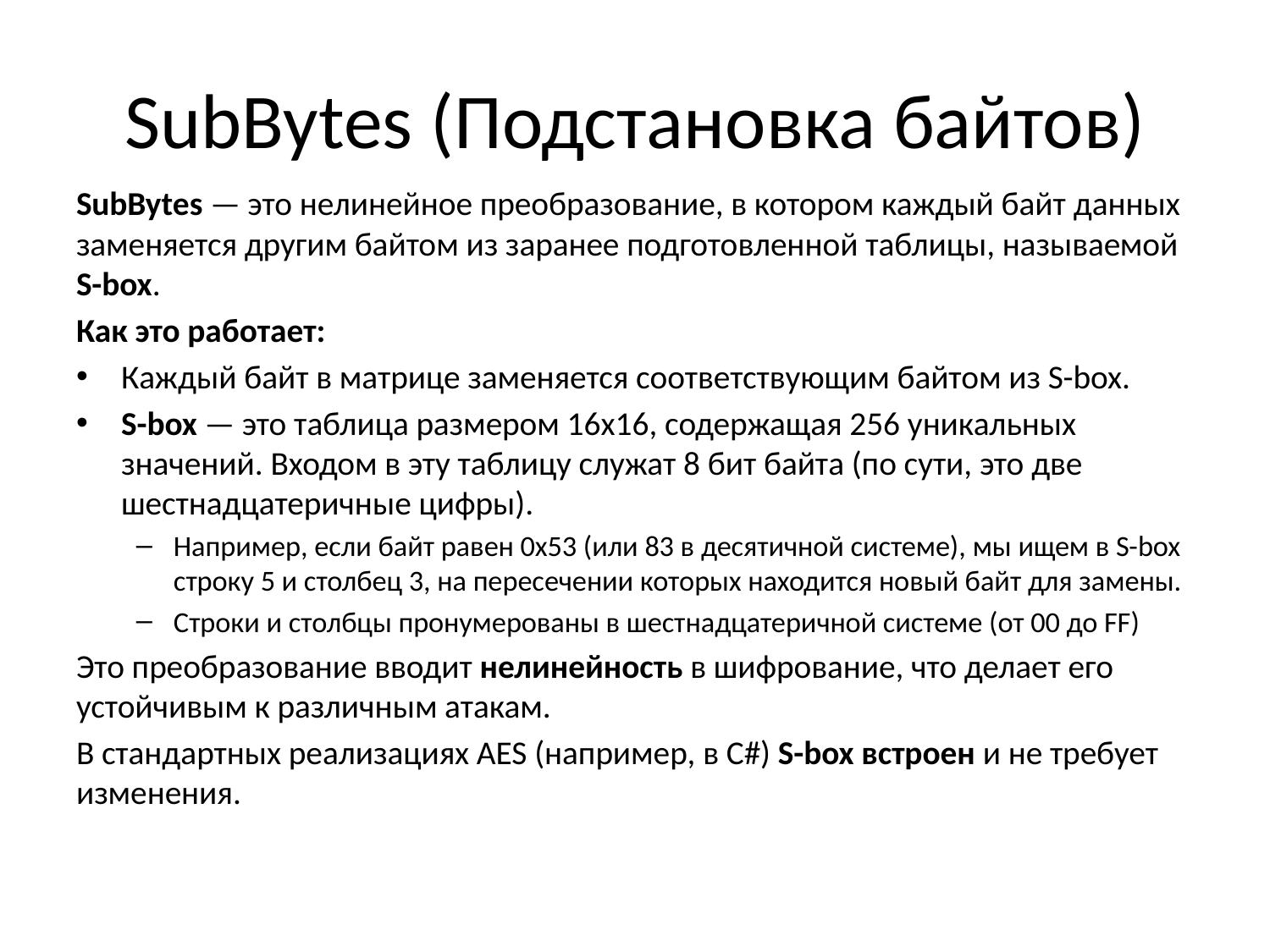

# SubBytes (Подстановка байтов)
SubBytes — это нелинейное преобразование, в котором каждый байт данных заменяется другим байтом из заранее подготовленной таблицы, называемой S-box.
Как это работает:
Каждый байт в матрице заменяется соответствующим байтом из S-box.
S-box — это таблица размером 16x16, содержащая 256 уникальных значений. Входом в эту таблицу служат 8 бит байта (по сути, это две шестнадцатеричные цифры).
Например, если байт равен 0x53 (или 83 в десятичной системе), мы ищем в S-box строку 5 и столбец 3, на пересечении которых находится новый байт для замены.
Строки и столбцы пронумерованы в шестнадцатеричной системе (от 00 до FF)
Это преобразование вводит нелинейность в шифрование, что делает его устойчивым к различным атакам.
В стандартных реализациях AES (например, в C#) S-box встроен и не требует изменения.